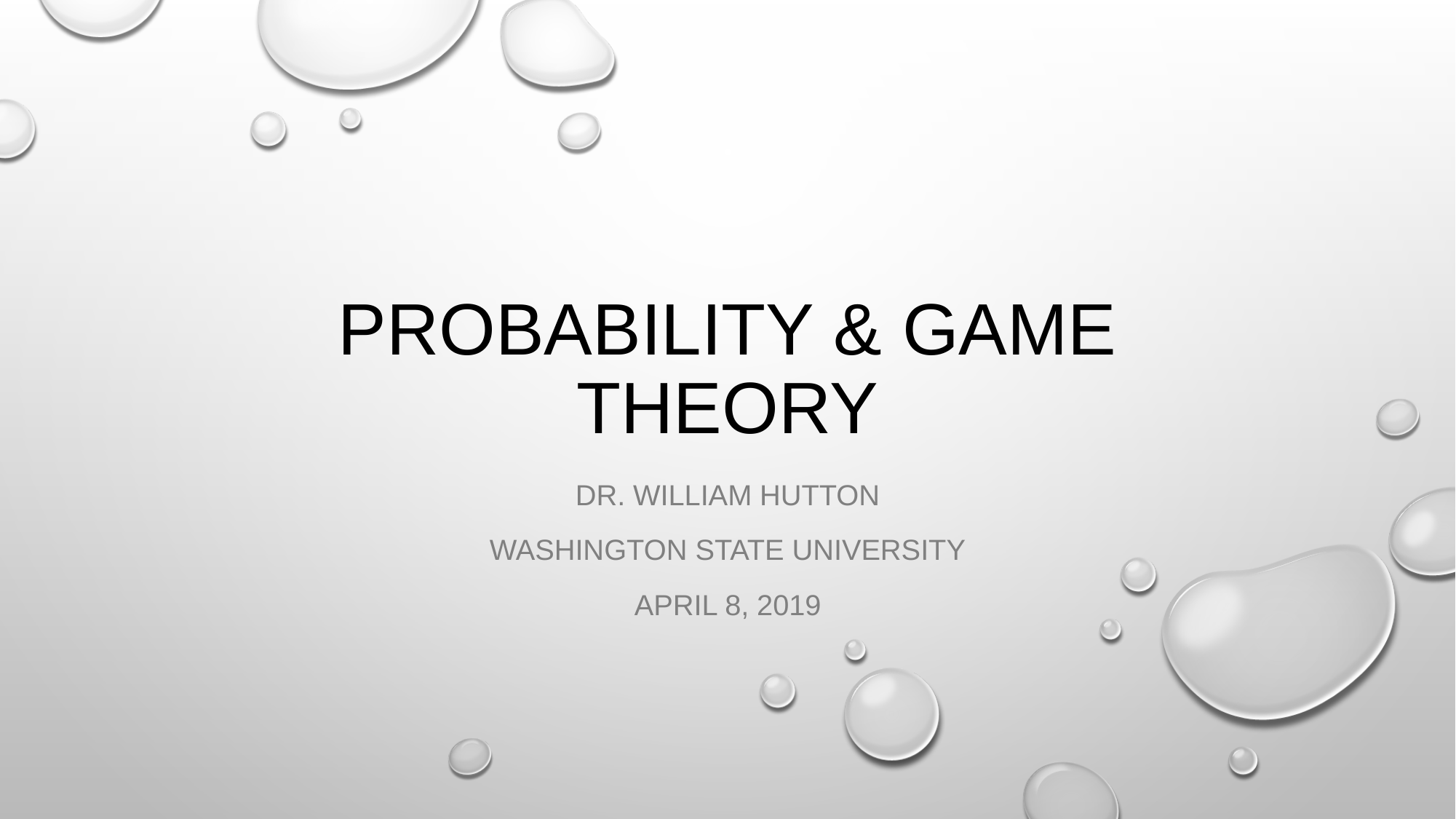

# Probability & Game Theory
Dr. William Hutton
Washington State University
April 8, 2019